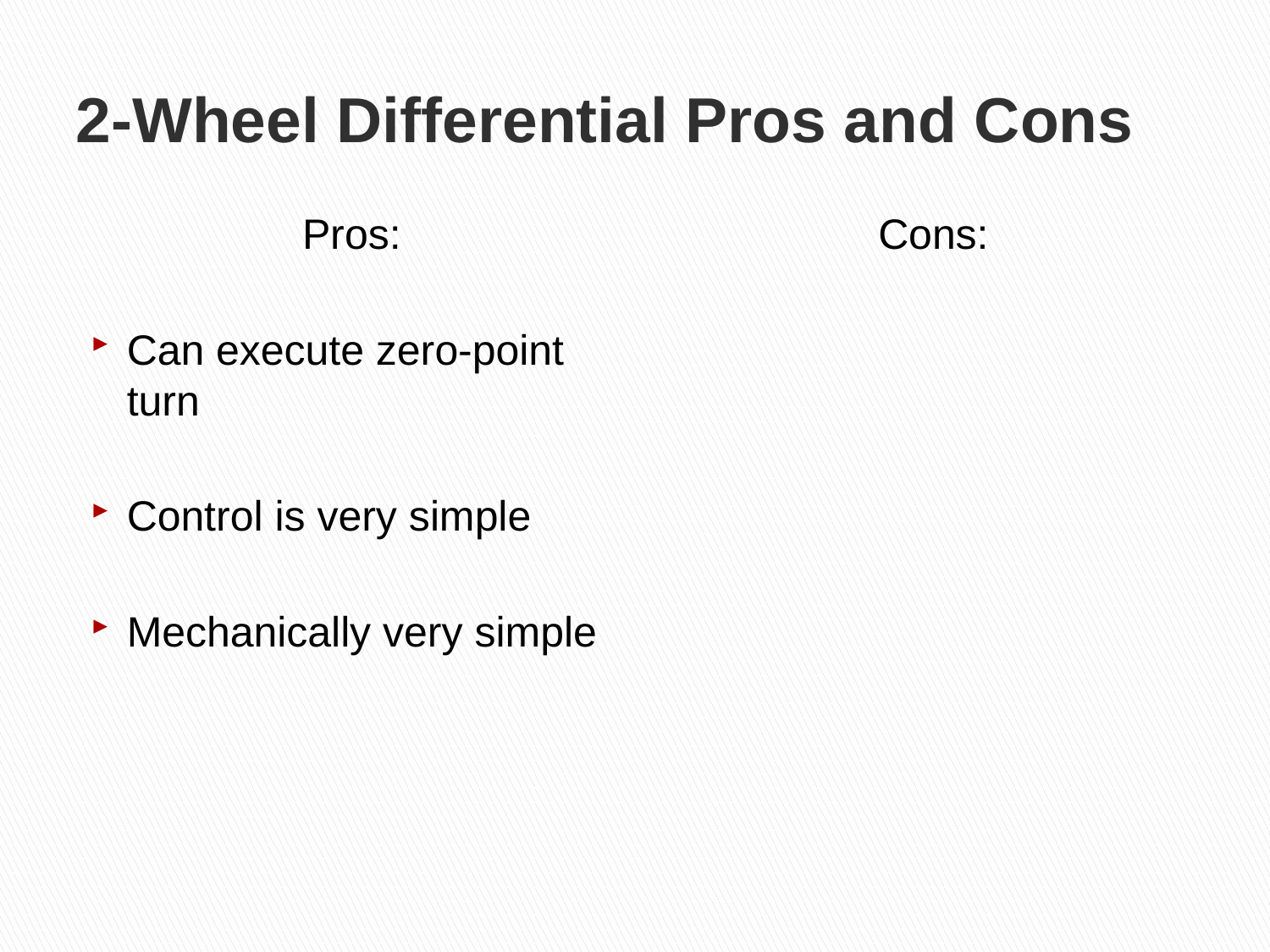

# 2-Wheel Differential Pros and Cons
Pros:

Can execute zero-point turn

Control is very simple

Mechanically very simple

Cons: